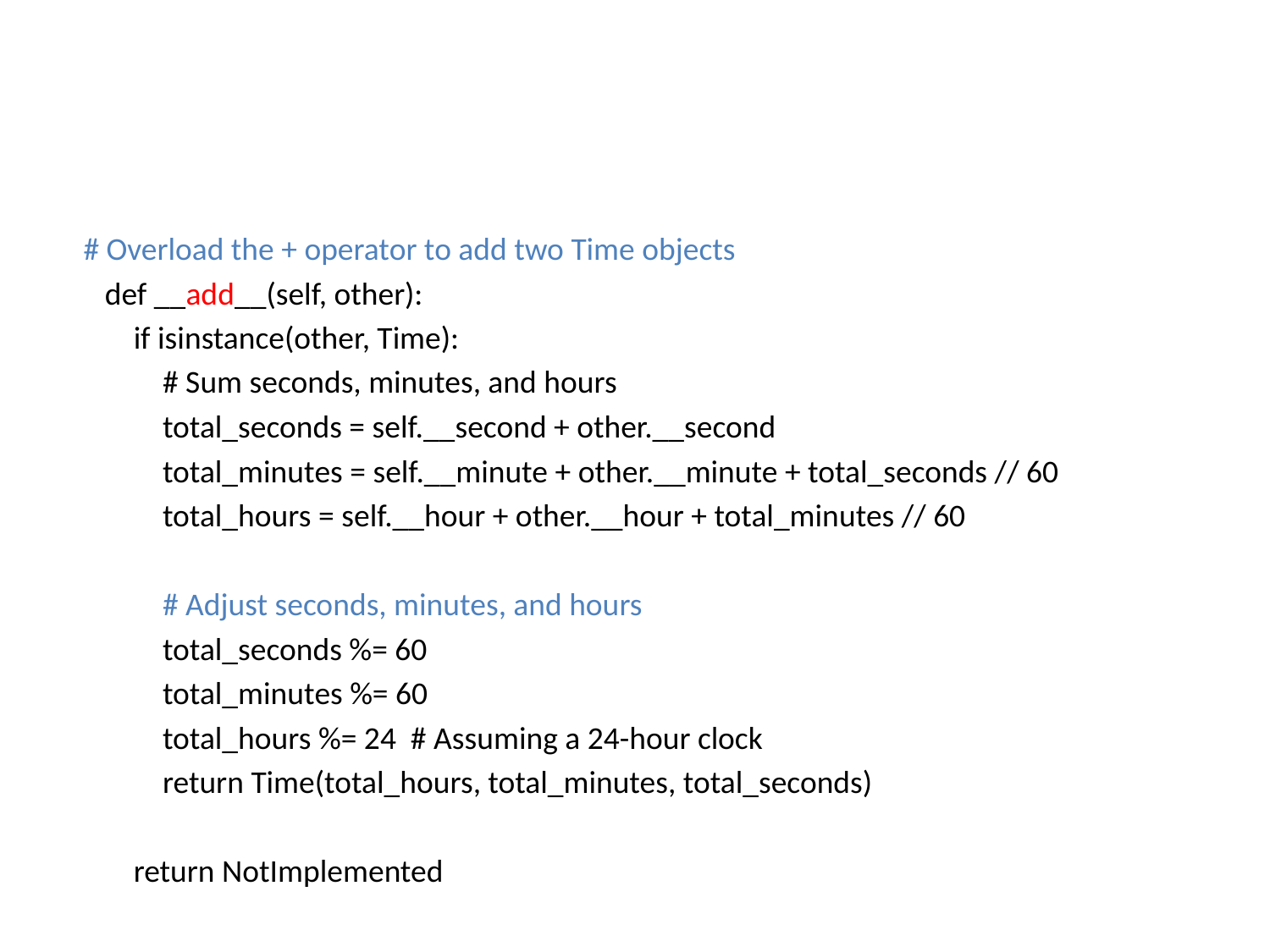

#
 # Overload the + operator to add two Time objects
    def __add__(self, other):
        if isinstance(other, Time):
            # Sum seconds, minutes, and hours
            total_seconds = self.__second + other.__second
            total_minutes = self.__minute + other.__minute + total_seconds // 60
            total_hours = self.__hour + other.__hour + total_minutes // 60

            # Adjust seconds, minutes, and hours
            total_seconds %= 60
            total_minutes %= 60
            total_hours %= 24  # Assuming a 24-hour clock
            return Time(total_hours, total_minutes, total_seconds)

        return NotImplemented